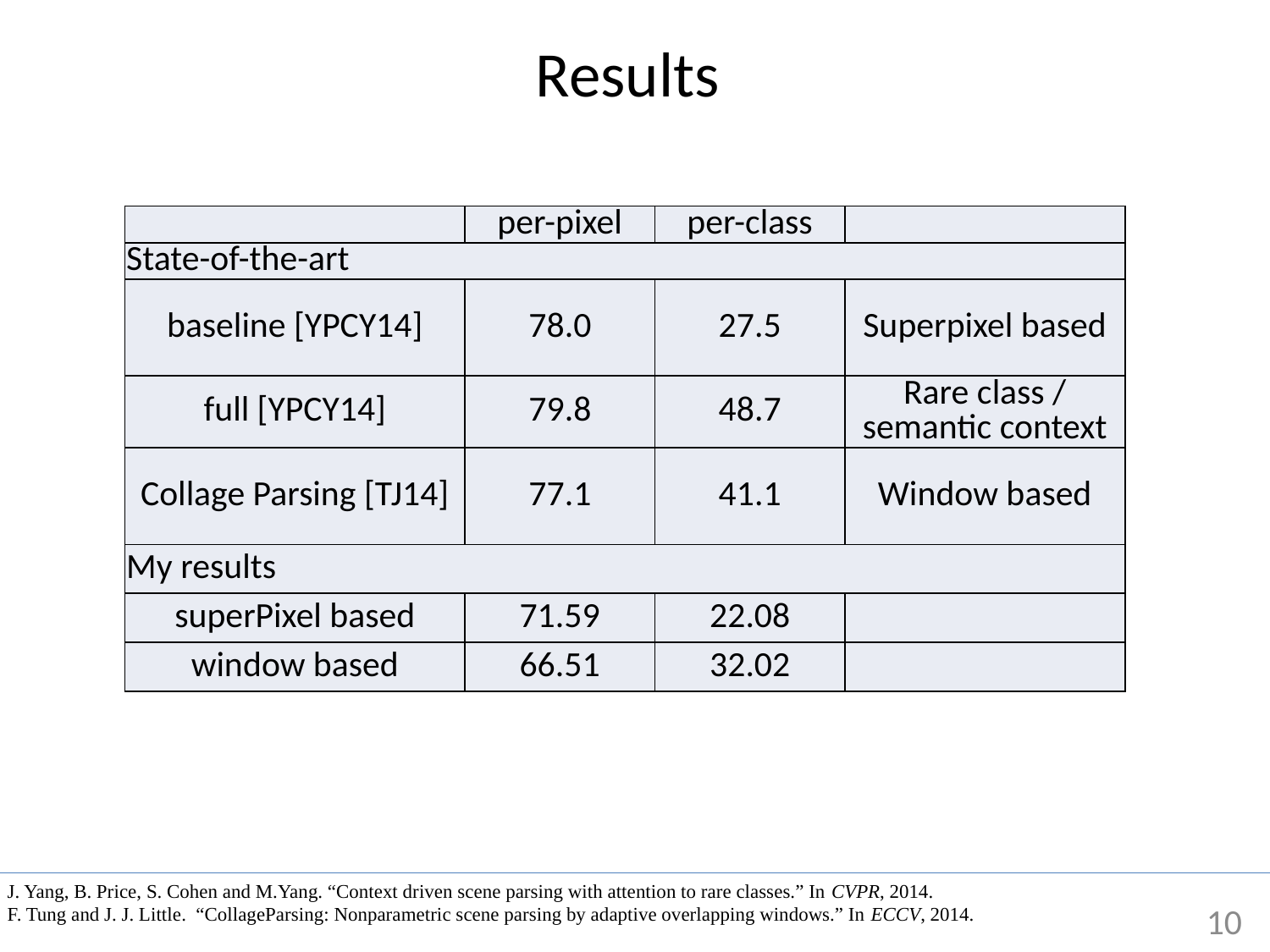

# Results
|  | per-pixel | per-class |  |
| --- | --- | --- | --- |
| State-of-the-art |  |  |  |
| baseline [YPCY14] | 78.0 | 27.5 | Superpixel based |
| full [YPCY14] | 79.8 | 48.7 | Rare class / semantic context |
| Collage Parsing [TJ14] | 77.1 | 41.1 | Window based |
| My results |  |  |  |
| superPixel based | 71.59 | 22.08 |  |
| window based | 66.51 | 32.02 |  |
J. Yang, B. Price, S. Cohen and M.Yang. “Context driven scene parsing with attention to rare classes.” In CVPR, 2014.
F. Tung and J. J. Little.  “CollageParsing: Nonparametric scene parsing by adaptive overlapping windows.” In ECCV, 2014.

10